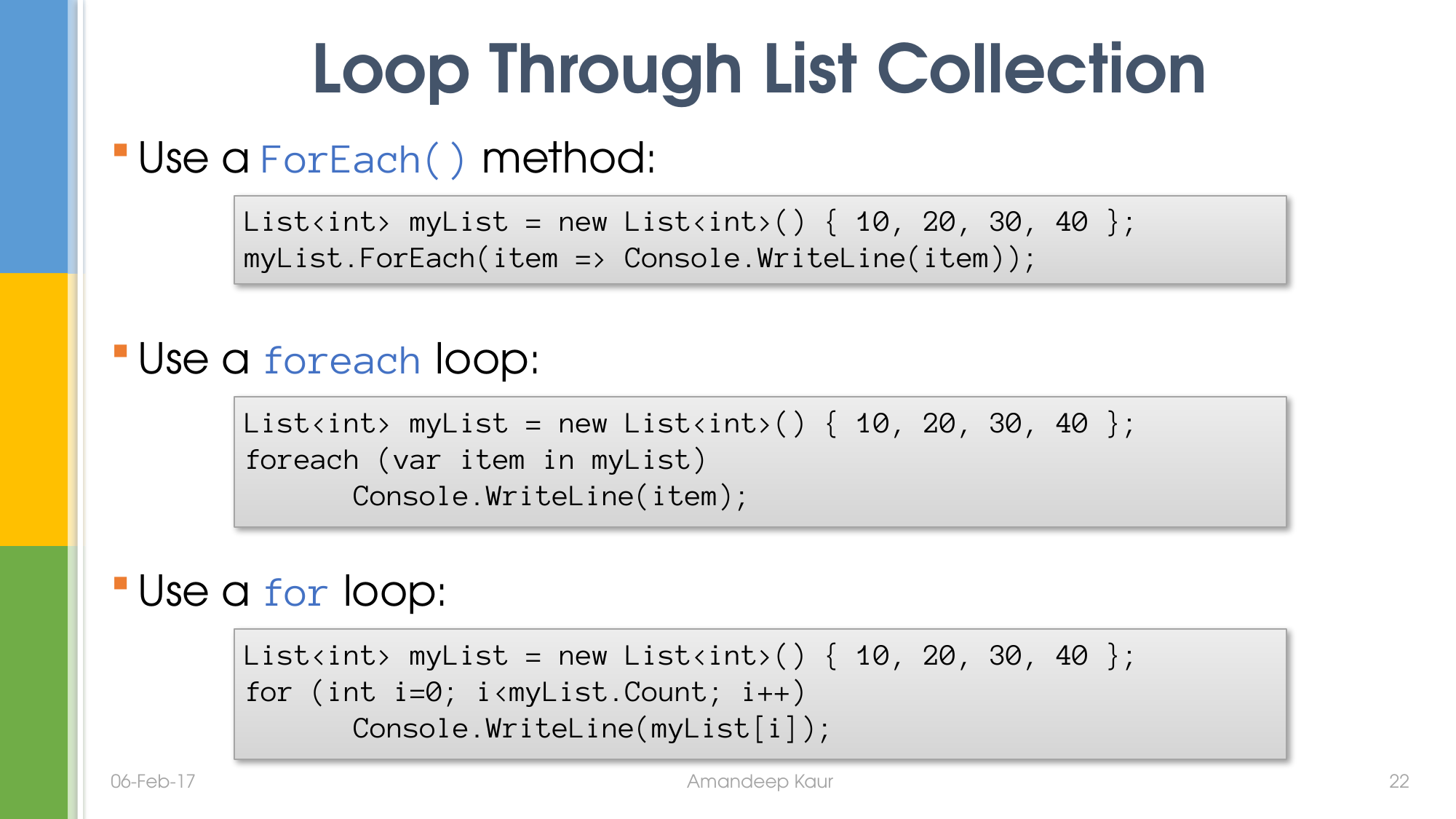

# Loop Through List Collection
Use a ForEach() method:
List<int> myList = new List<int>() { 10, 20, 30, 40 };
myList.ForEach(item => Console.WriteLine(item));
Use a foreach loop:
List<int> myList = new List<int>() { 10, 20, 30, 40 };
foreach (var item in myList)
	Console.WriteLine(item);
Use a for loop:
List<int> myList = new List<int>() { 10, 20, 30, 40 };
for (int i=0; i<myList.Count; i++)
	Console.WriteLine(myList[i]);
Amandeep Kaur
22
06-Feb-17